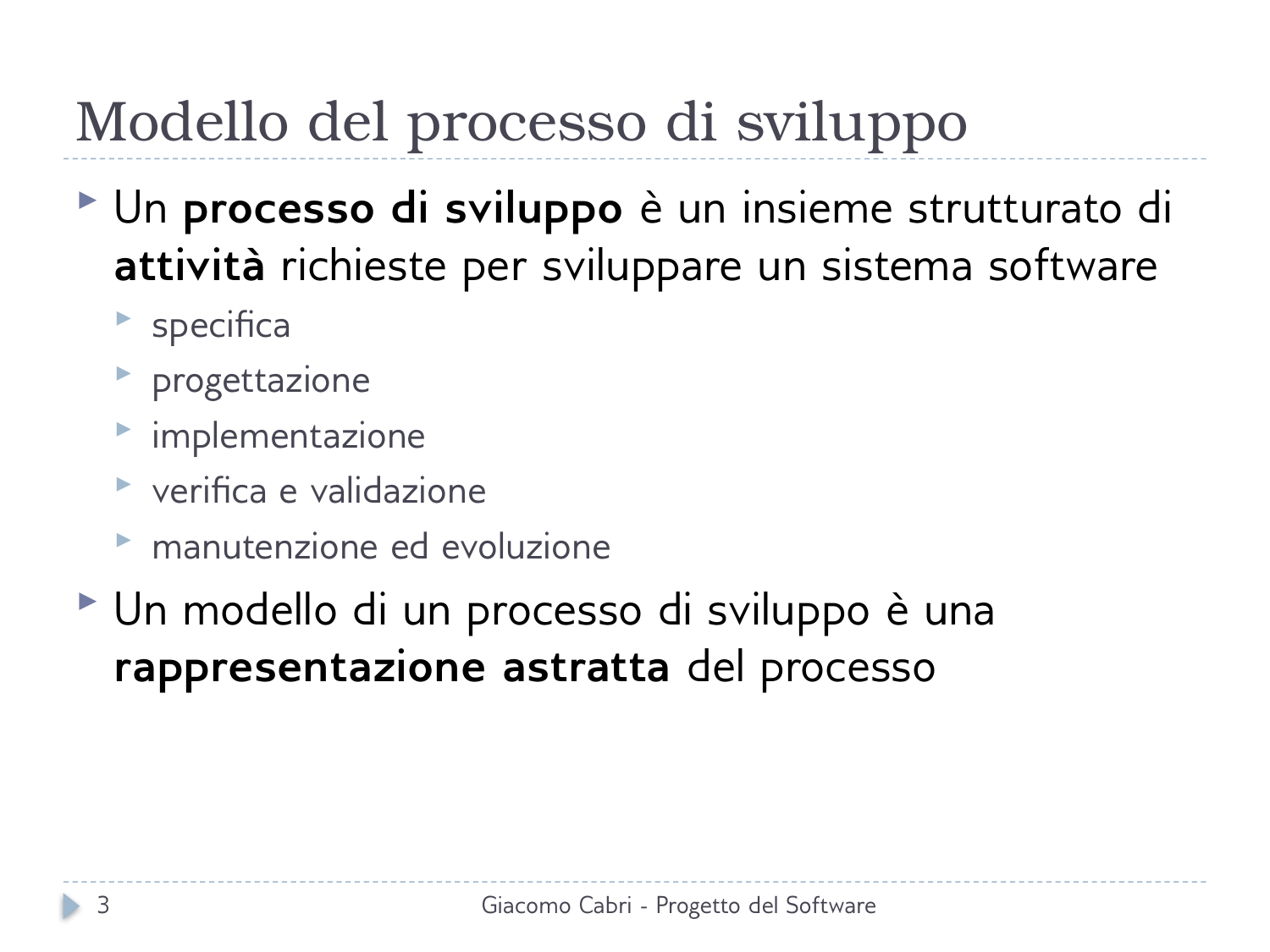

# Modello del processo di sviluppo
Un processo di sviluppo è un insieme strutturato di attività richieste per sviluppare un sistema software
specifica
progettazione
implementazione
verifica e validazione
manutenzione ed evoluzione
Un modello di un processo di sviluppo è una rappresentazione astratta del processo
3
Giacomo Cabri - Progetto del Software